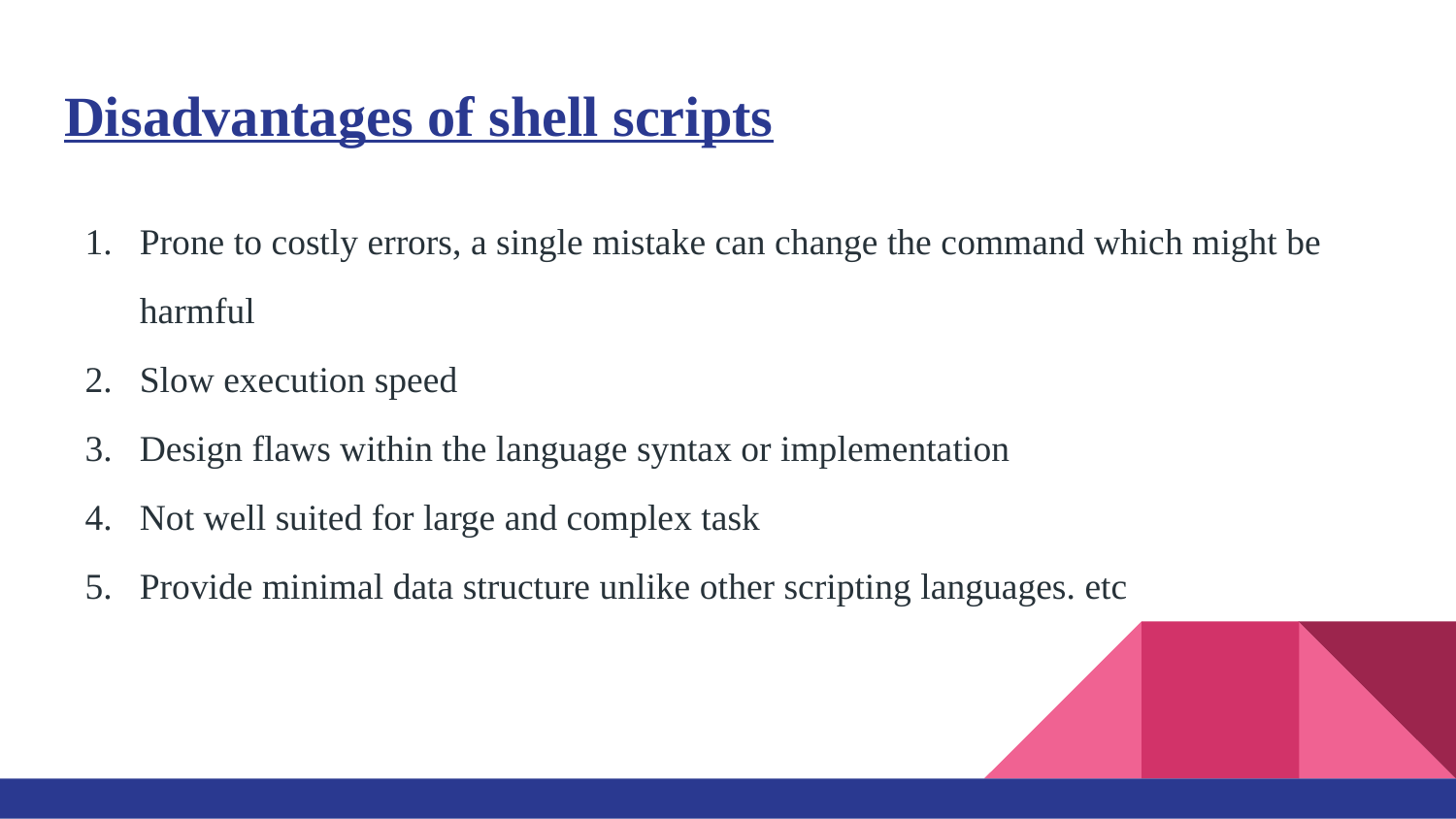

# Disadvantages of shell scripts
Prone to costly errors, a single mistake can change the command which might be harmful
Slow execution speed
Design flaws within the language syntax or implementation
Not well suited for large and complex task
Provide minimal data structure unlike other scripting languages. etc